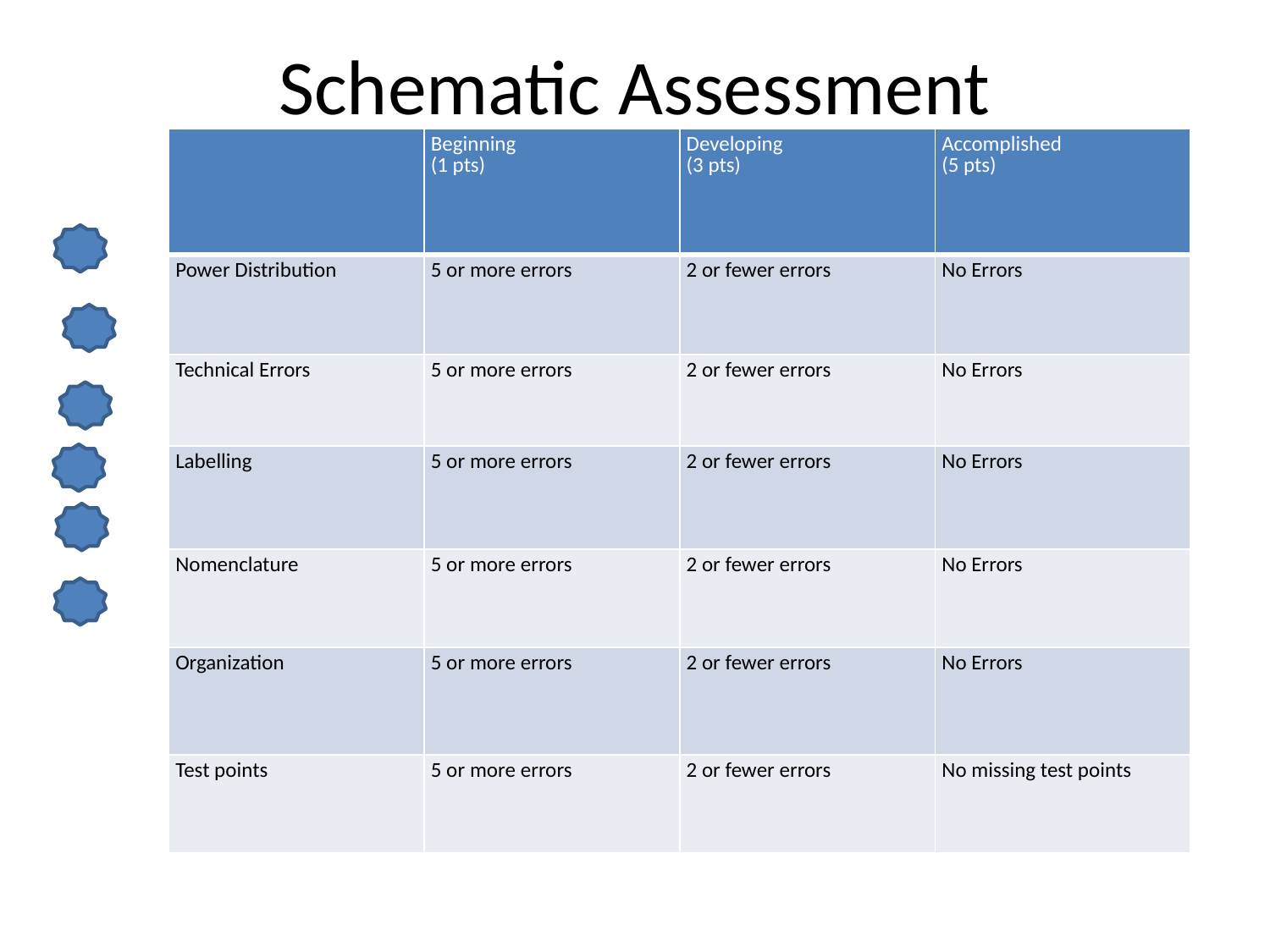

# Schematic Assessment
|  | Beginning (1 pts) | Developing (3 pts) | Accomplished (5 pts) |
| --- | --- | --- | --- |
| Power Distribution | 5 or more errors | 2 or fewer errors | No Errors |
| Technical Errors | 5 or more errors | 2 or fewer errors | No Errors |
| Labelling | 5 or more errors | 2 or fewer errors | No Errors |
| Nomenclature | 5 or more errors | 2 or fewer errors | No Errors |
| Organization | 5 or more errors | 2 or fewer errors | No Errors |
| Test points | 5 or more errors | 2 or fewer errors | No missing test points |